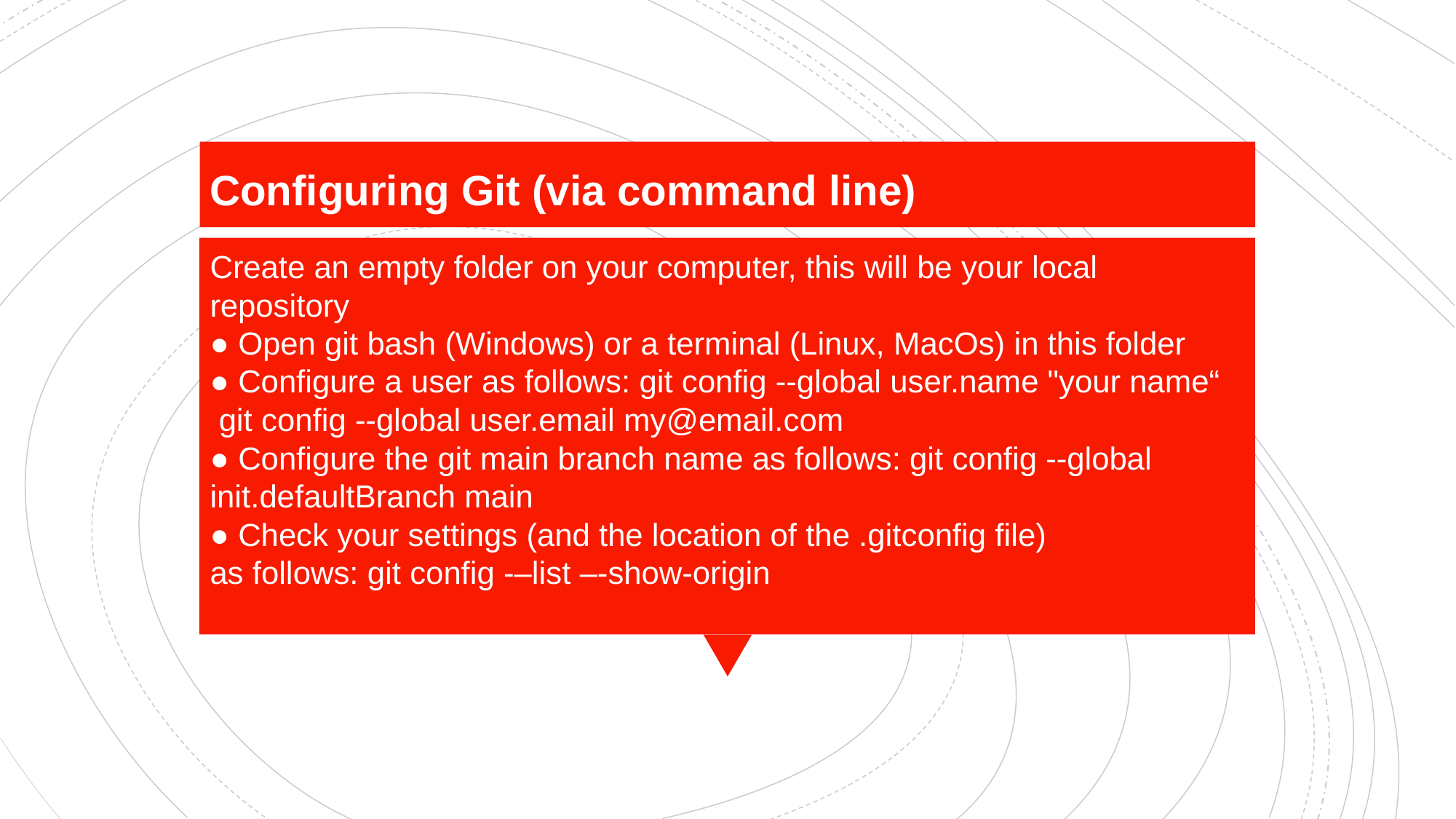

Configuring Git (via command line)
Create an empty folder on your computer, this will be your local
repository
● Open git bash (Windows) or a terminal (Linux, MacOs) in this folder
● Configure a user as follows: git config --global user.name "your name“
 git config --global user.email my@email.com
● Configure the git main branch name as follows: git config --global
init.defaultBranch main
● Check your settings (and the location of the .gitconfig file)
as follows: git config -–list –-show-origin
#